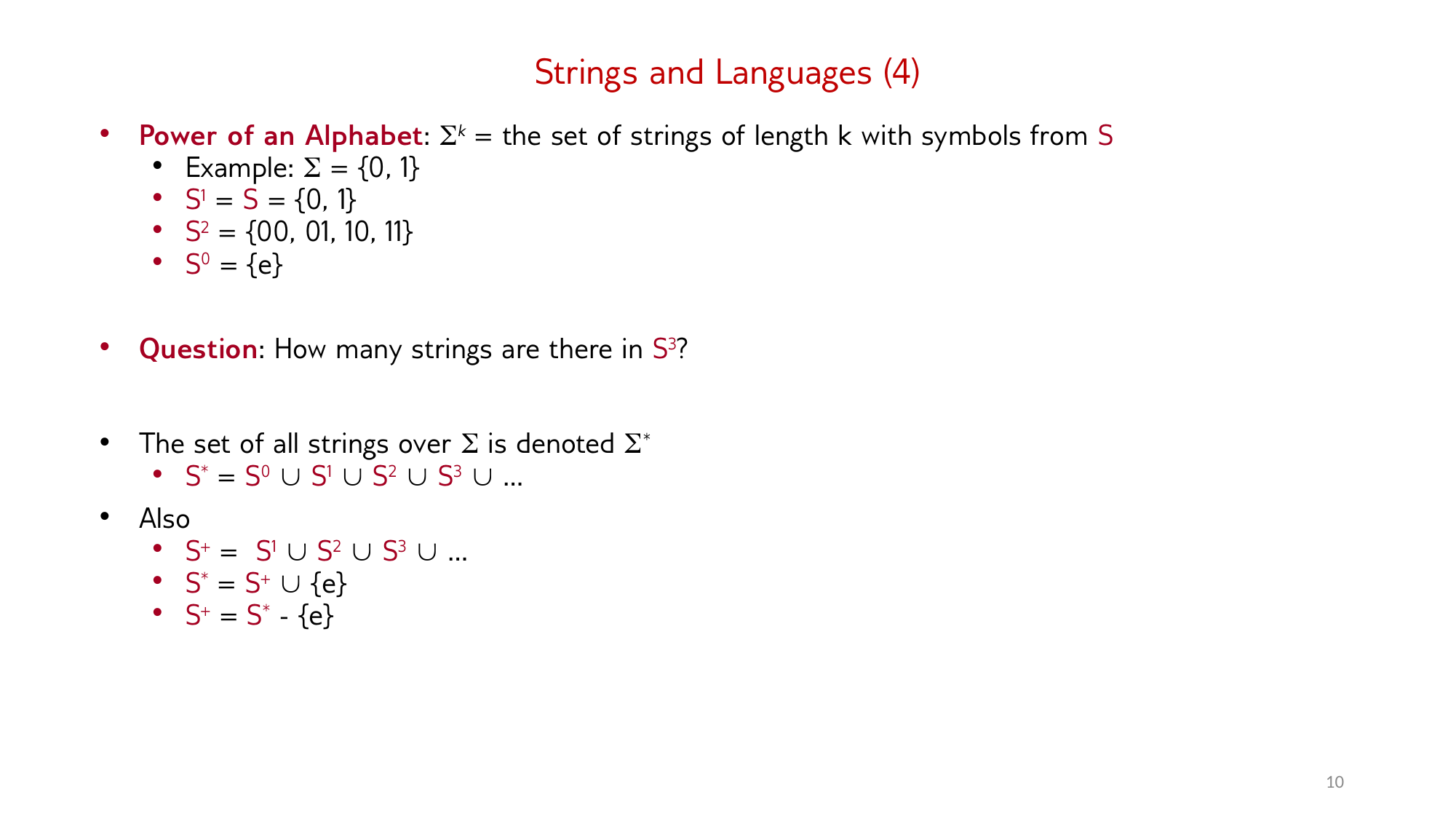

# Strings and Languages (4)
Power of an Alphabet: Σk = the set of strings of length k with symbols from S
Example: Σ = {0, 1}
S1 = S = {0, 1}
S2 = {00, 01, 10, 11}
S0 = {e}

Question: How many strings are there in S3?

The set of all strings over Σ is denoted Σ*
S* = S0 ∪ S1 ∪ S2 ∪ S3 ∪ …
Also
S+ =  S1 ∪ S2 ∪ S3 ∪ …
S* = S+ ∪ {e}
S+ = S* - {e}
10